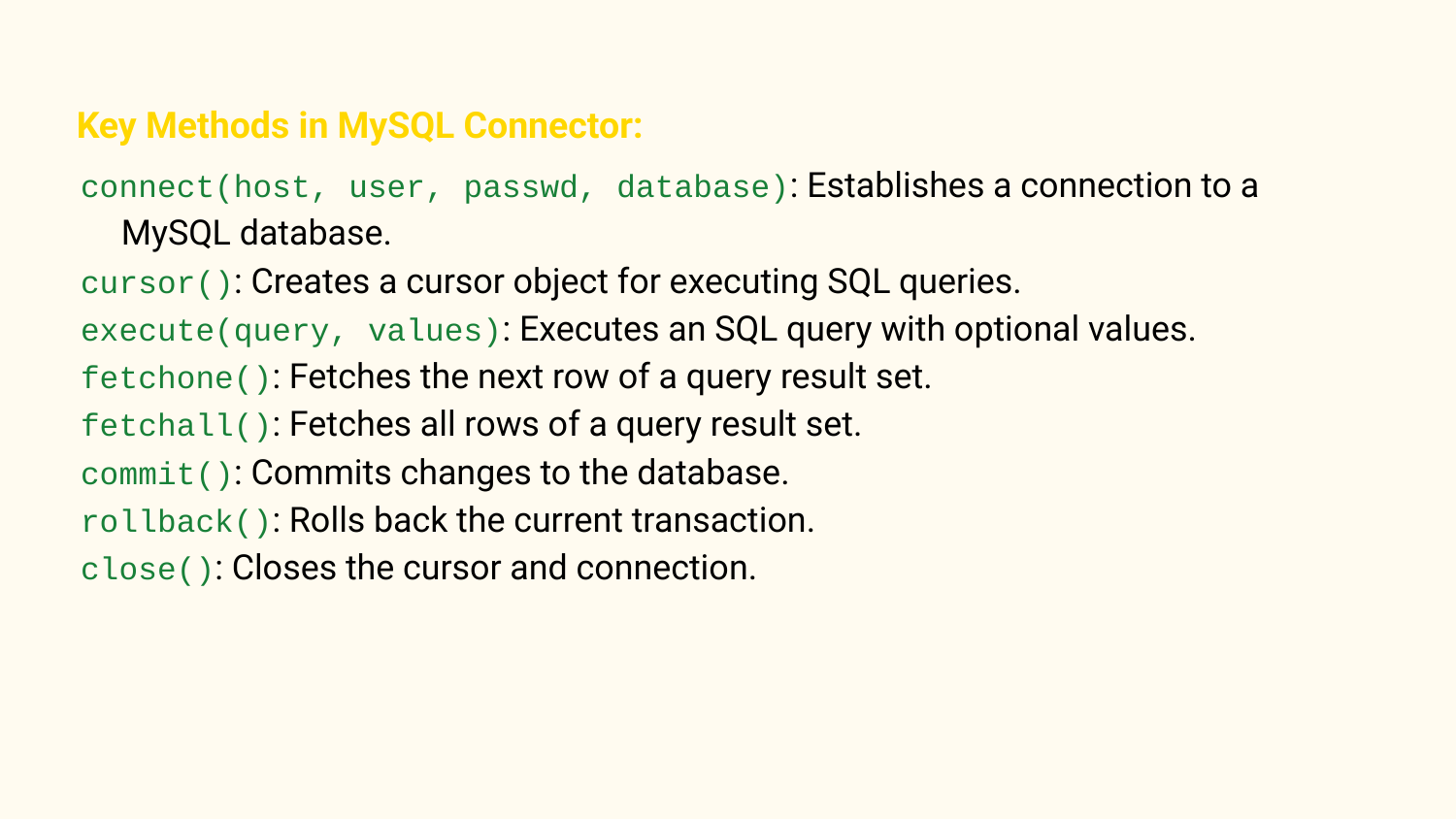

# connect(host, user, passwd, database): Establishes a connection to a MySQL database.
cursor(): Creates a cursor object for executing SQL queries.
execute(query, values): Executes an SQL query with optional values.
fetchone(): Fetches the next row of a query result set.
fetchall(): Fetches all rows of a query result set.
commit(): Commits changes to the database.
rollback(): Rolls back the current transaction.
close(): Closes the cursor and connection.

Key Methods in MySQL Connector: